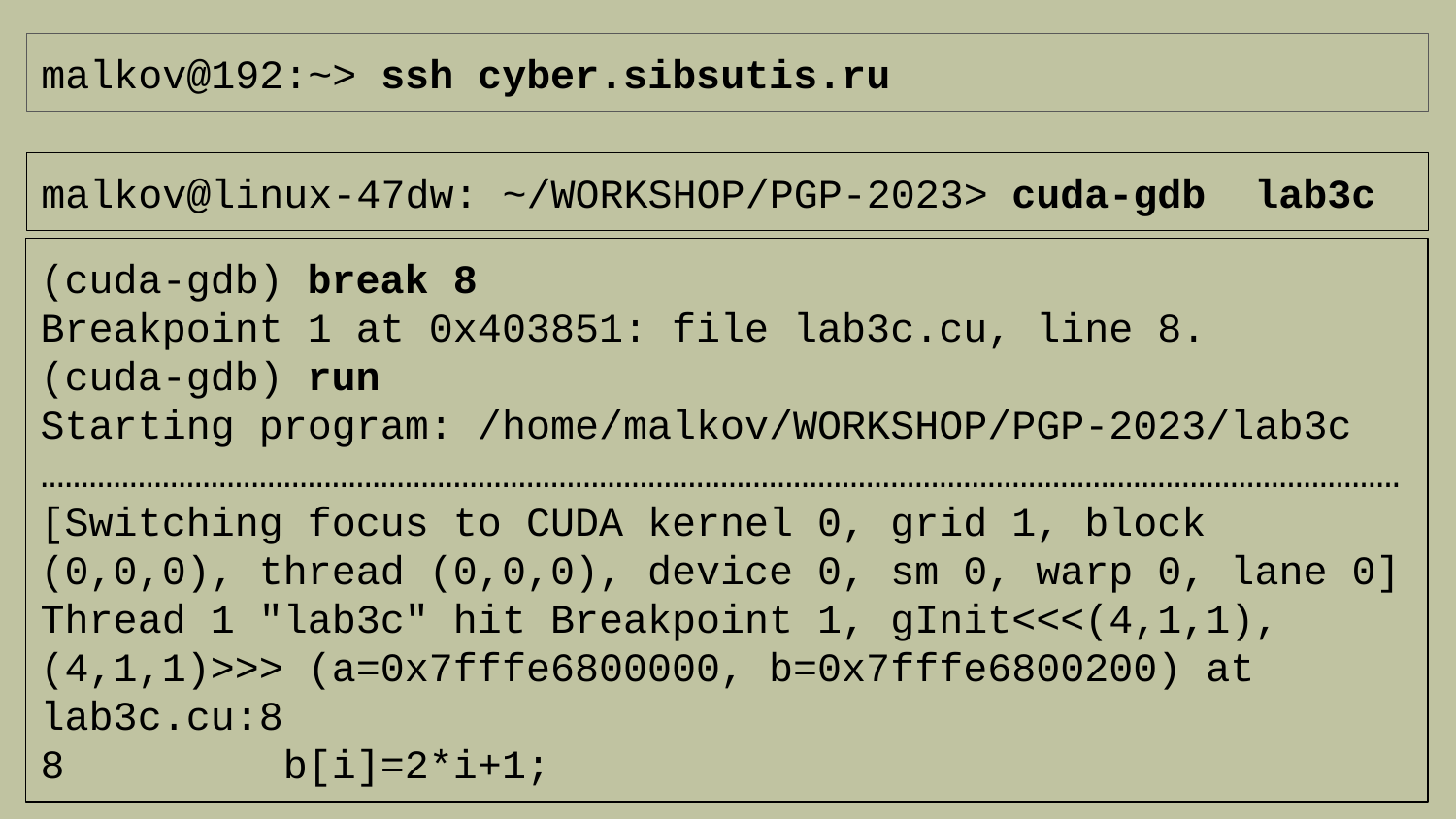

malkov@192:~> ssh cyber.sibsutis.ru
malkov@linux-47dw: ~/WORKSHOP/PGP-2023> cuda-gdb  lab3c
(cuda-gdb) break 8
Breakpoint 1 at 0x403851: file lab3c.cu, line 8.
(cuda-gdb) run
Starting program: /home/malkov/WORKSHOP/PGP-2023/lab3c
……………………………………………………………………………………………………………………………………………………
[Switching focus to CUDA kernel 0, grid 1, block (0,0,0), thread (0,0,0), device 0, sm 0, warp 0, lane 0]
Thread 1 "lab3c" hit Breakpoint 1, gInit<<<(4,1,1),(4,1,1)>>> (a=0x7fffe6800000, b=0x7fffe6800200) at lab3c.cu:8
8         b[i]=2*i+1;